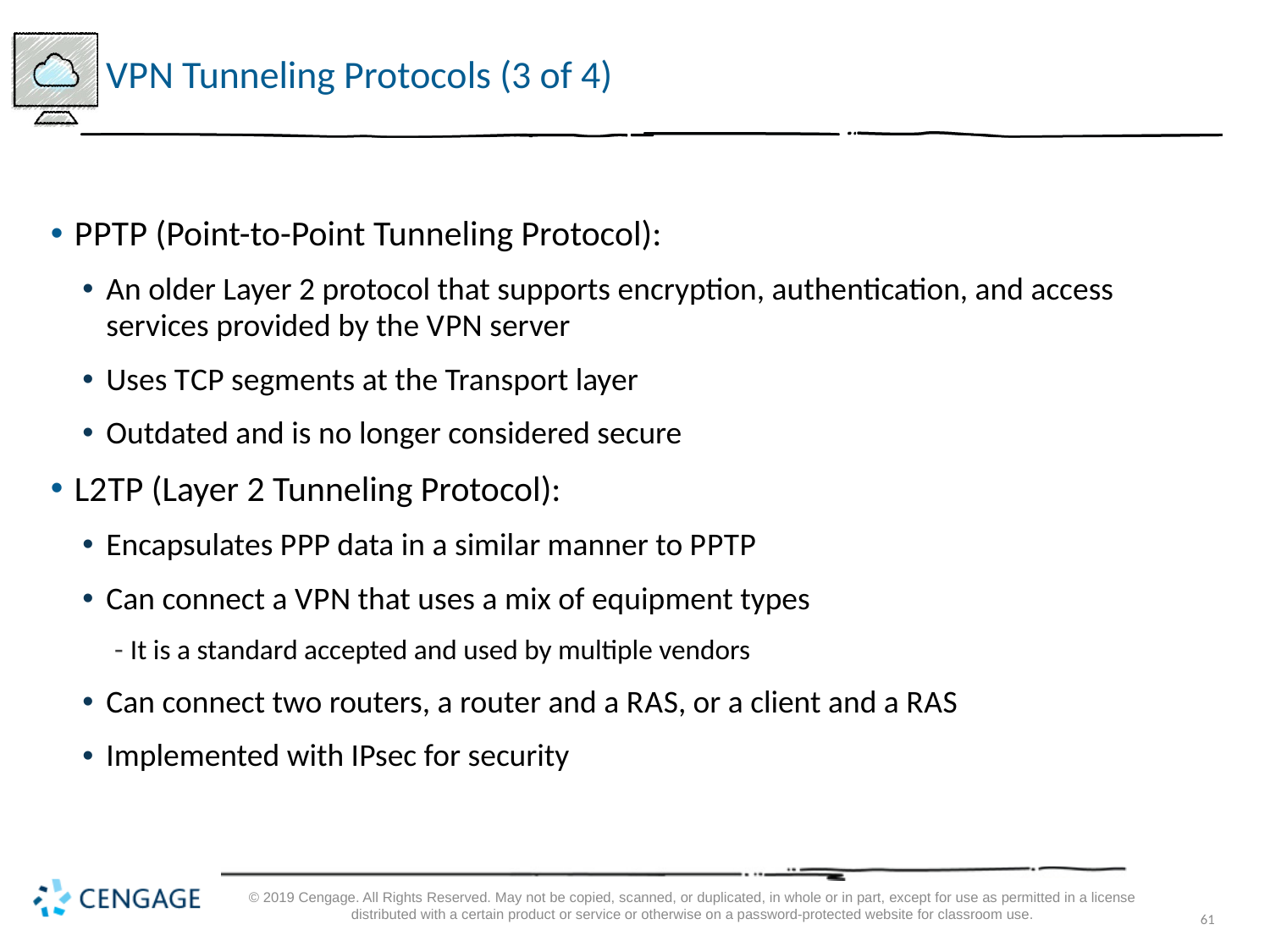

# V P N Tunneling Protocols (3 of 4)
P P T P (Point-to-Point Tunneling Protocol):
An older Layer 2 protocol that supports encryption, authentication, and access services provided by the V P N server
Uses T C P segments at the Transport layer
Outdated and is no longer considered secure
L2 T P (Layer 2 Tunneling Protocol):
Encapsulates P P P data in a similar manner to P P T P
Can connect a V P N that uses a mix of equipment types
It is a standard accepted and used by multiple vendors
Can connect two routers, a router and a R A S, or a client and a R A S
Implemented with IPsec for security
© 2019 Cengage. All Rights Reserved. May not be copied, scanned, or duplicated, in whole or in part, except for use as permitted in a license distributed with a certain product or service or otherwise on a password-protected website for classroom use.